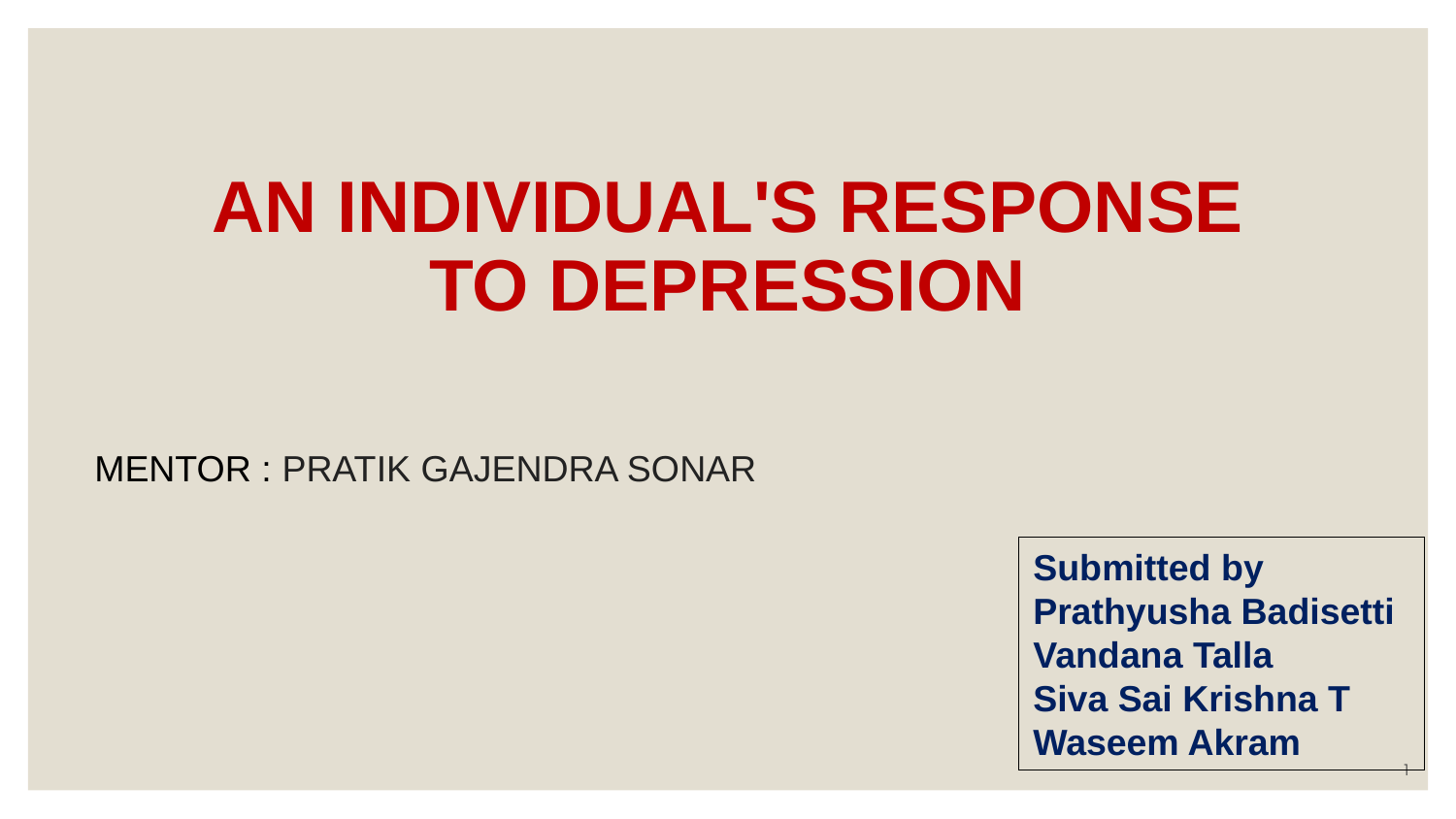

# AN INDIVIDUAL'S RESPONSE TO DEPRESSION
MENTOR : PRATIK GAJENDRA SONAR
Submitted by
Prathyusha Badisetti
Vandana Talla
Siva Sai Krishna T
Waseem Akram
1